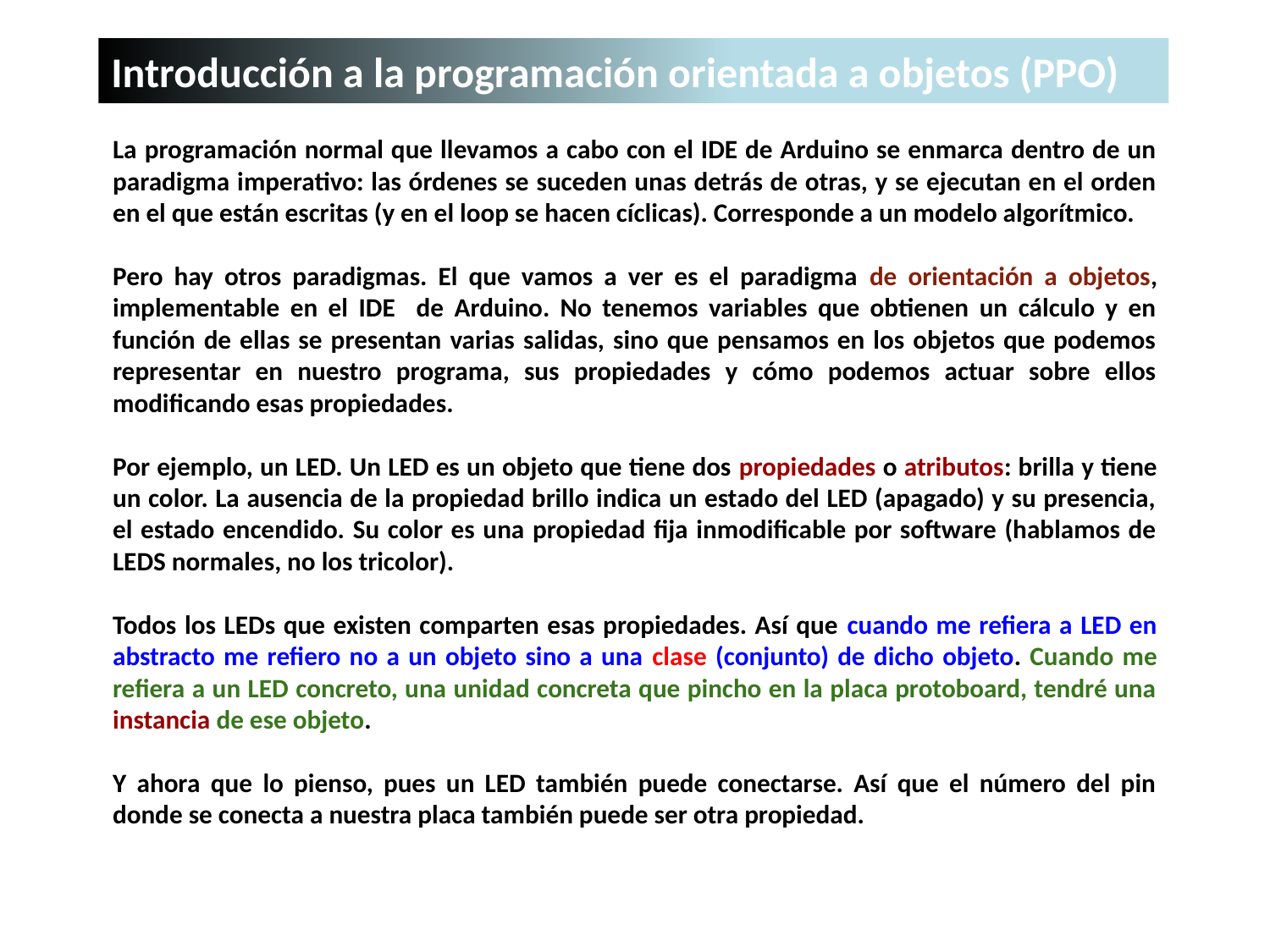

Introducción a la programación orientada a objetos (PPO)

La programación normal que llevamos a cabo con el IDE de Arduino se enmarca dentro de un paradigma imperativo: las órdenes se suceden unas detrás de otras, y se ejecutan en el orden en el que están escritas (y en el loop se hacen cíclicas). Corresponde a un modelo algorítmico.

Pero hay otros paradigmas. El que vamos a ver es el paradigma de orientación a objetos, implementable en el IDE  de Arduino. No tenemos variables que obtienen un cálculo y en función de ellas se presentan varias salidas, sino que pensamos en los objetos que podemos representar en nuestro programa, sus propiedades y cómo podemos actuar sobre ellos modificando esas propiedades.

Por ejemplo, un LED. Un LED es un objeto que tiene dos propiedades o atributos: brilla y tiene un color. La ausencia de la propiedad brillo indica un estado del LED (apagado) y su presencia, el estado encendido. Su color es una propiedad fija inmodificable por software (hablamos de LEDS normales, no los tricolor).

Todos los LEDs que existen comparten esas propiedades. Así que cuando me refiera a LED en abstracto me refiero no a un objeto sino a una clase (conjunto) de dicho objeto. Cuando me refiera a un LED concreto, una unidad concreta que pincho en la placa protoboard, tendré una instancia de ese objeto.

Y ahora que lo pienso, pues un LED también puede conectarse. Así que el número del pin donde se conecta a nuestra placa también puede ser otra propiedad.